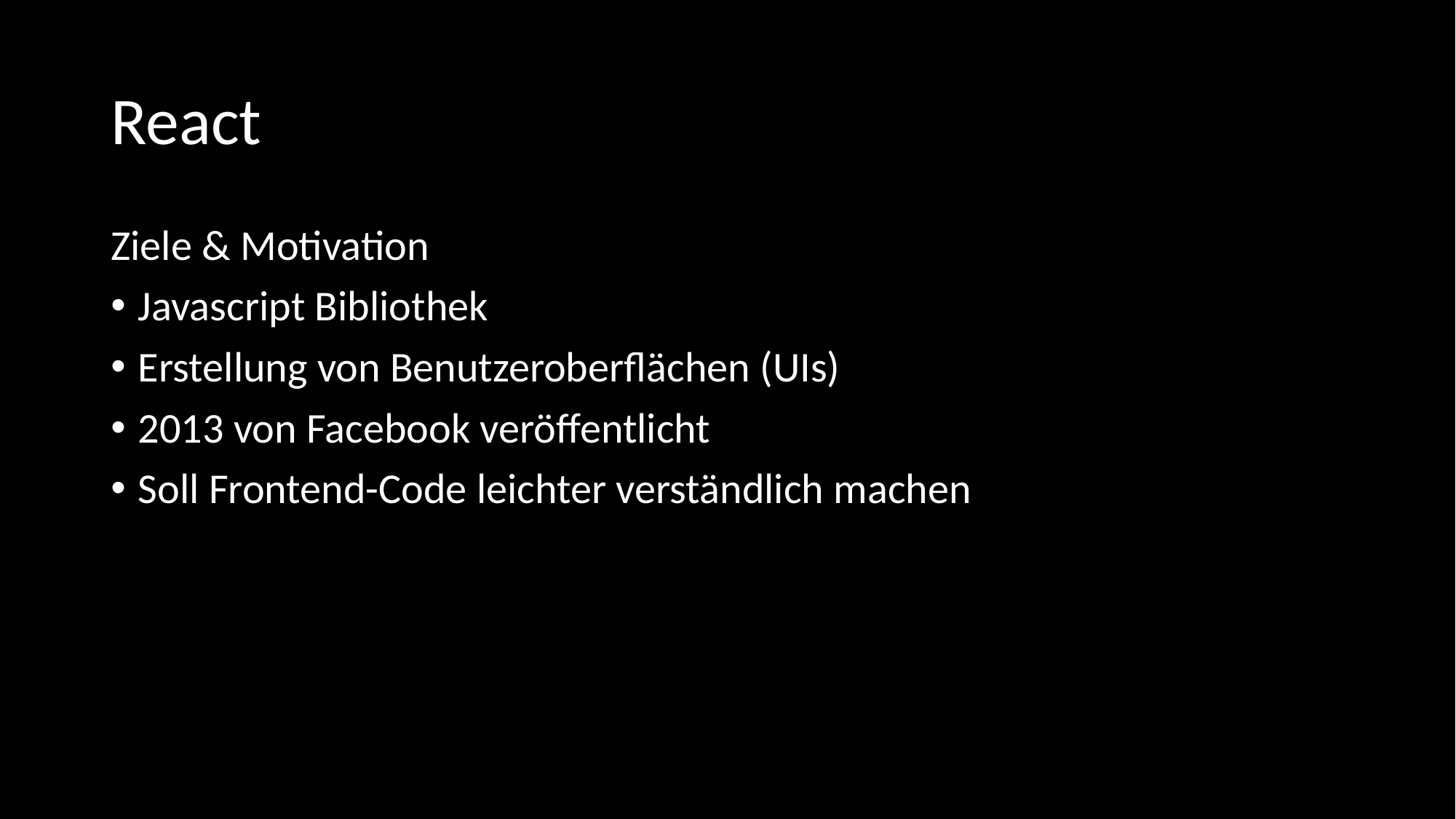

# React
Ziele & Motivation
Javascript Bibliothek
Erstellung von Benutzeroberflächen (UIs)
2013 von Facebook veröffentlicht
Soll Frontend-Code leichter verständlich machen